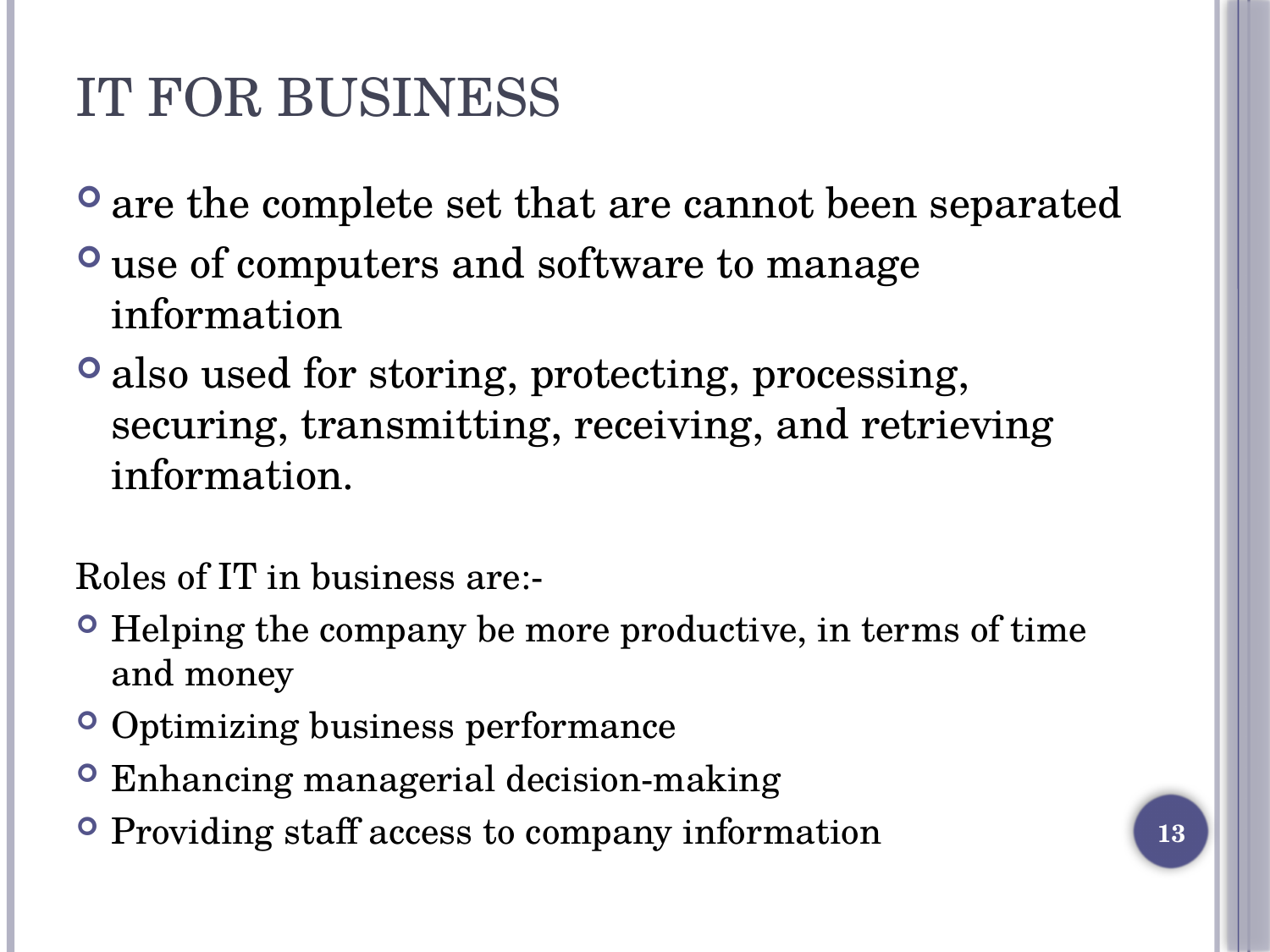

# IT for business
are the complete set that are cannot been separated
use of computers and software to manage information
also used for storing, protecting, processing, securing, transmitting, receiving, and retrieving information.

Roles of IT in business are:-
Helping the company be more productive, in terms of time and money
Optimizing business performance
Enhancing managerial decision-making
Providing staff access to company information

13